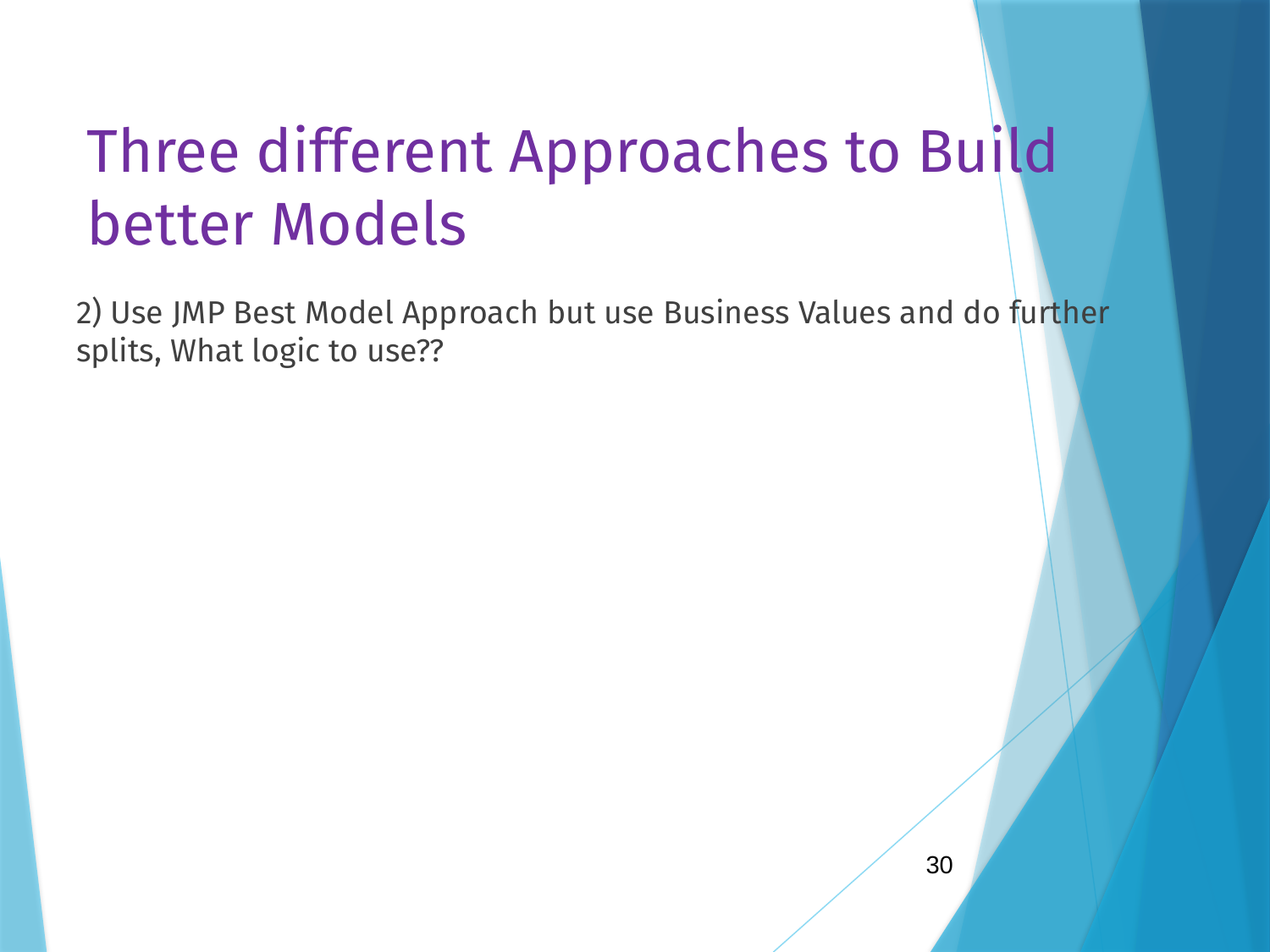

# Three different Approaches to Build better Models
2) Use JMP Best Model Approach but use Business Values and do further splits, What logic to use??
30